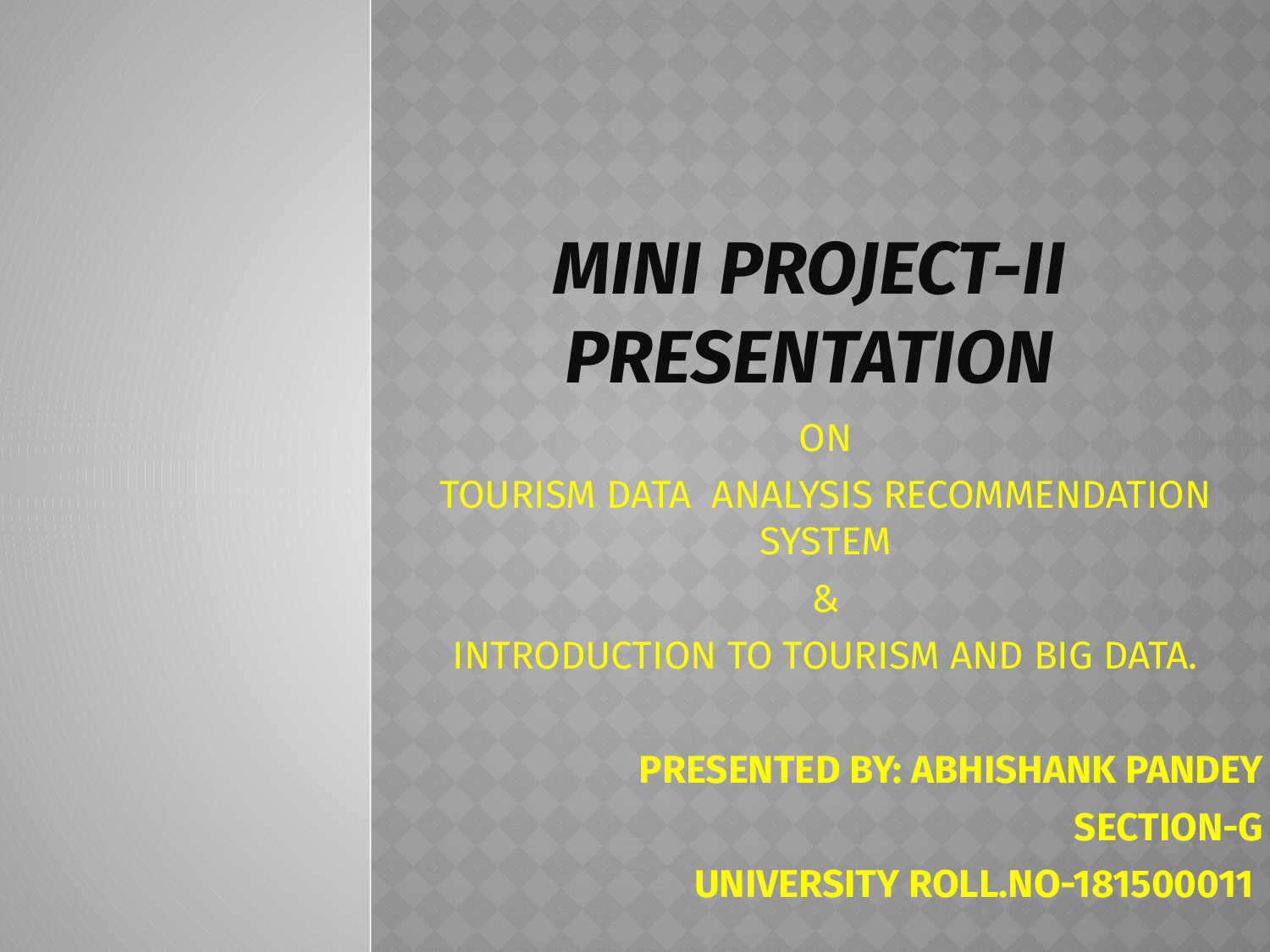

# MINI PROJECT-II PRESENTATION
ON
TOURISM DATA  ANALYSIS RECOMMENDATION SYSTEM
&
INTRODUCTION TO TOURISM AND BIG DATA.

PRESENTED BY: ABHISHANK PANDEY
SECTION-G
UNIVERSITY ROLL.NO-181500011